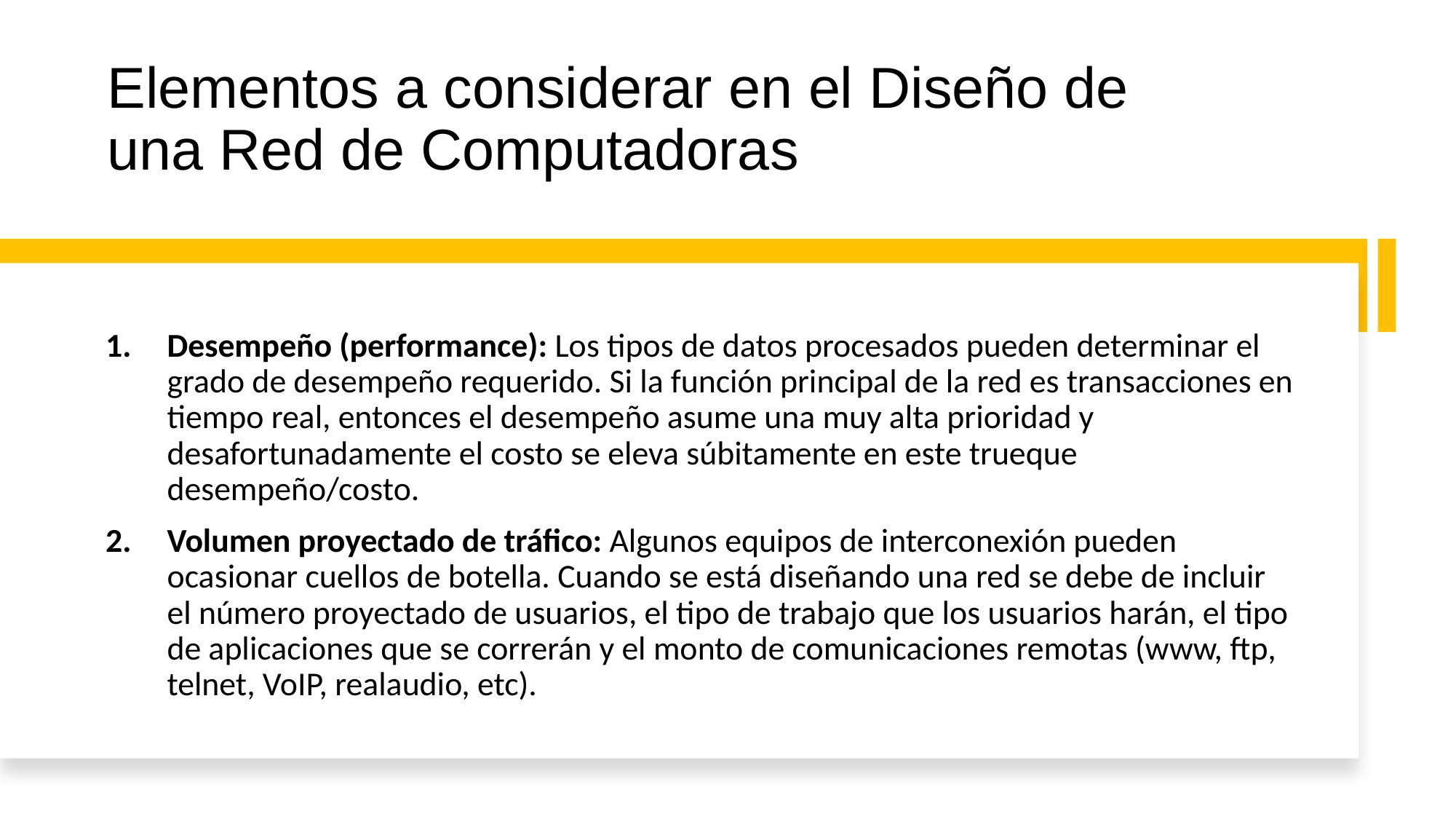

# Elementos a considerar en el Diseño de una Red de Computadoras

Desempeño (performance): Los tipos de datos procesados pueden determinar el grado de desempeño requerido. Si la función principal de la red es transacciones en tiempo real, entonces el desempeño asume una muy alta prioridad y desafortunadamente el costo se eleva súbitamente en este trueque desempeño/costo.
Volumen proyectado de tráfico: Algunos equipos de interconexión pueden ocasionar cuellos de botella. Cuando se está diseñando una red se debe de incluir el número proyectado de usuarios, el tipo de trabajo que los usuarios harán, el tipo de aplicaciones que se correrán y el monto de comunicaciones remotas (www, ftp, telnet, VoIP, realaudio, etc).